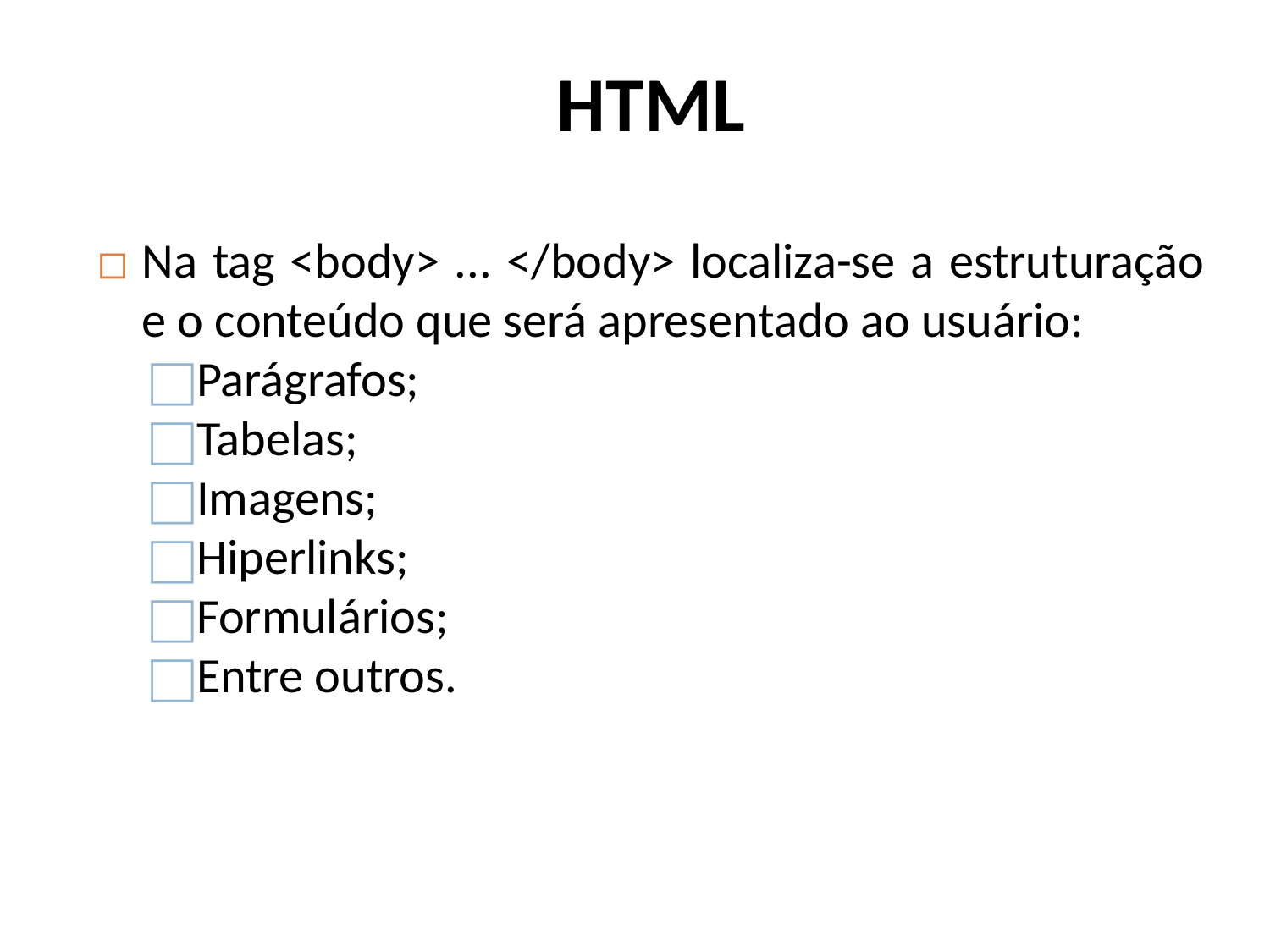

HTML
Na tag <body> ... </body> localiza-se a estruturação e o conteúdo que será apresentado ao usuário:
Parágrafos;
Tabelas;
Imagens;
Hiperlinks;
Formulários;
Entre outros.